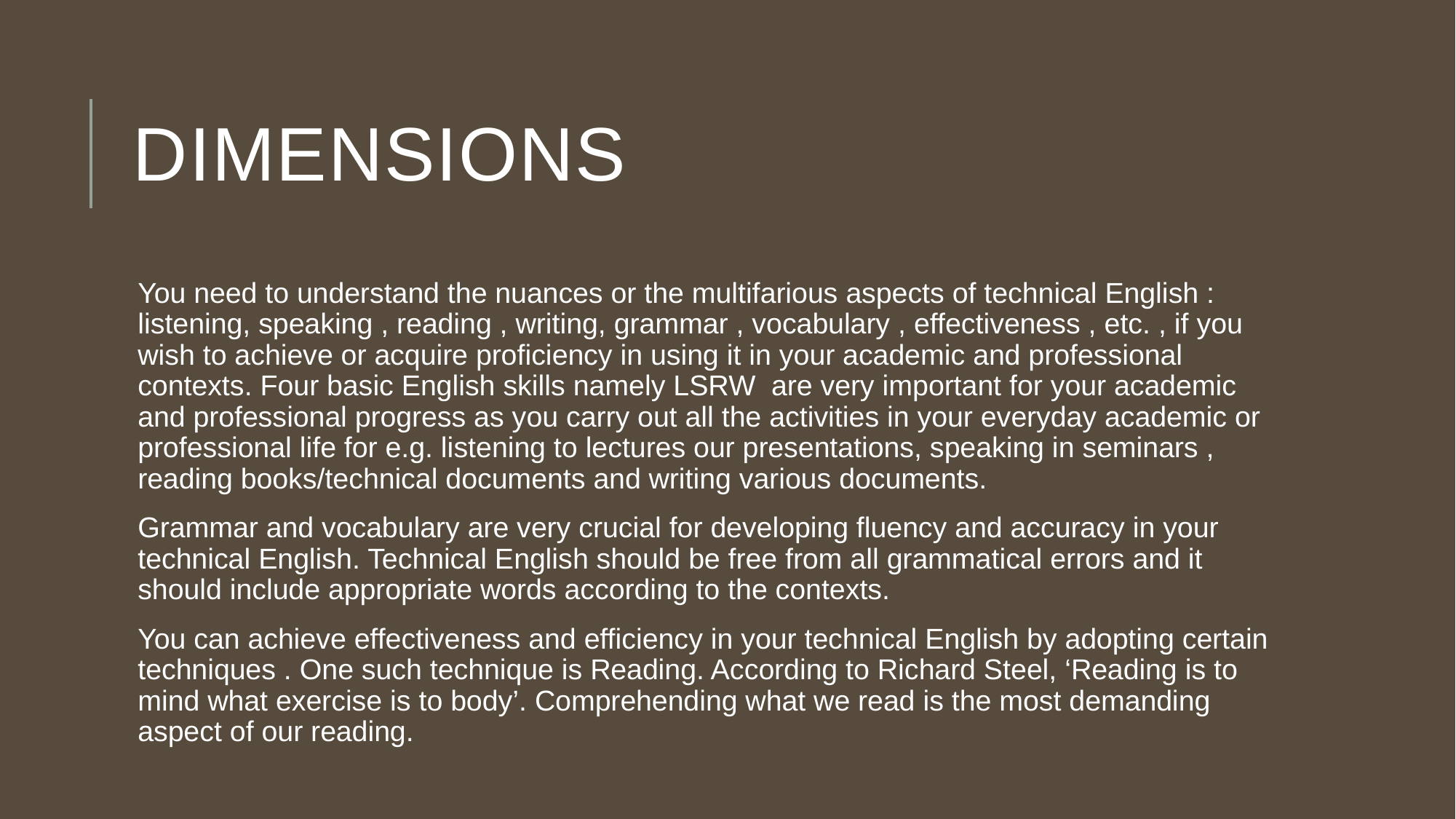

# Dimensions
You need to understand the nuances or the multifarious aspects of technical English : listening, speaking , reading , writing, grammar , vocabulary , effectiveness , etc. , if you wish to achieve or acquire proficiency in using it in your academic and professional contexts. Four basic English skills namely LSRW  are very important for your academic and professional progress as you carry out all the activities in your everyday academic or professional life for e.g. listening to lectures our presentations, speaking in seminars , reading books/technical documents and writing various documents.
Grammar and vocabulary are very crucial for developing fluency and accuracy in your technical English. Technical English should be free from all grammatical errors and it should include appropriate words according to the contexts.
You can achieve effectiveness and efficiency in your technical English by adopting certain techniques . One such technique is Reading. According to Richard Steel, ‘Reading is to mind what exercise is to body’. Comprehending what we read is the most demanding aspect of our reading.